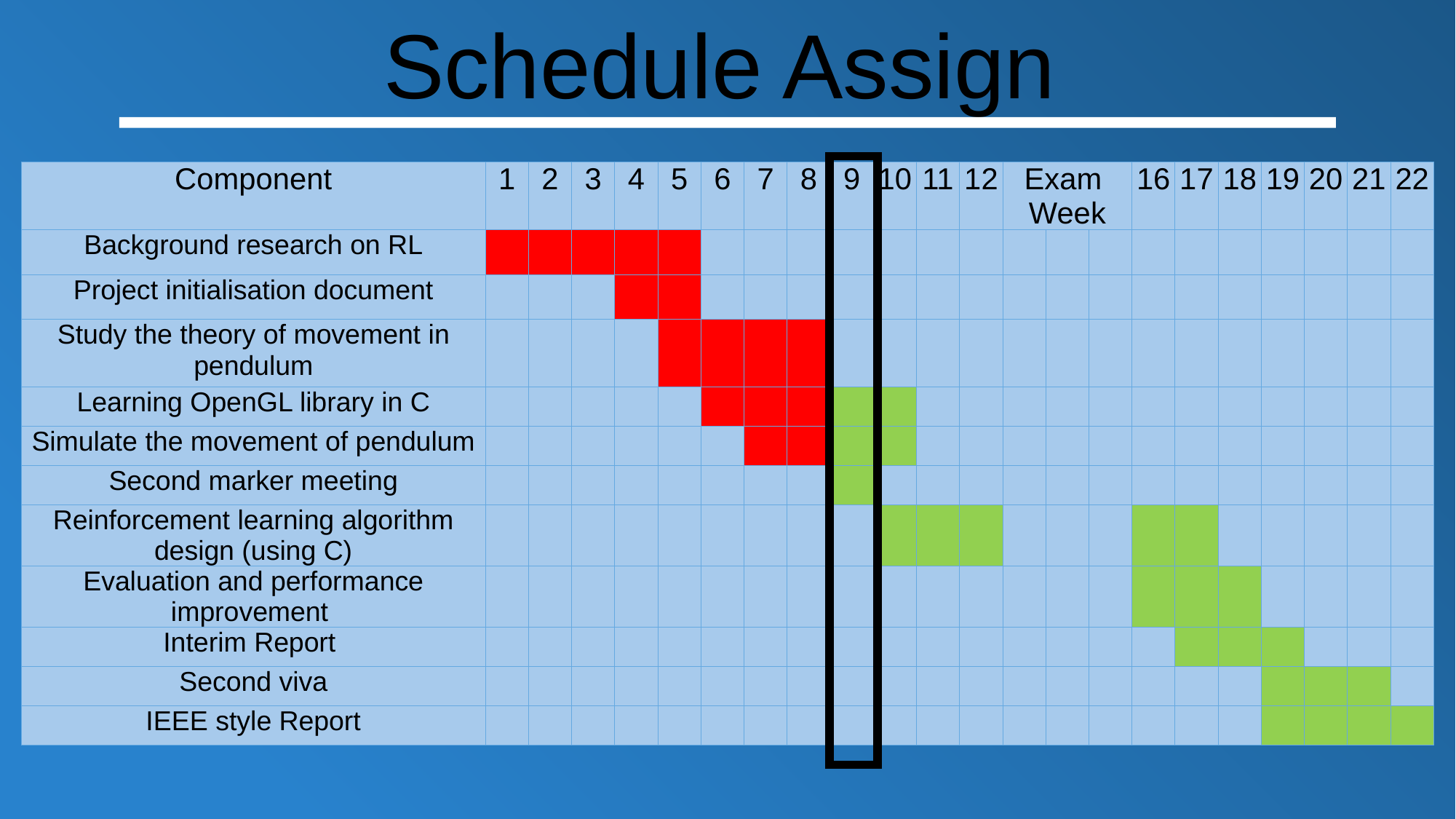

# Schedule Assign

| Component | 1 | 2 | 3 | 4 | 5 | 6 | 7 | 8 | 9 | 10 | 11 | 12 | Exam Week |  |  | 16 | 17 | 18 | 19 | 20 | 21 | 22 |
| --- | --- | --- | --- | --- | --- | --- | --- | --- | --- | --- | --- | --- | --- | --- | --- | --- | --- | --- | --- | --- | --- | --- |
| Background research on RL |  |  |  |  |  |  |  |  |  |  |  |  |  |  |  |  |  |  |  |  |  |  |
| Project initialisation document |  |  |  |  |  |  |  |  |  |  |  |  |  |  |  |  |  |  |  |  |  |  |
| Study the theory of movement in pendulum |  |  |  |  |  |  |  |  |  |  |  |  |  |  |  |  |  |  |  |  |  |  |
| Learning OpenGL library in C |  |  |  |  |  |  |  |  |  |  |  |  |  |  |  |  |  |  |  |  |  |  |
| Simulate the movement of pendulum |  |  |  |  |  |  |  |  |  |  |  |  |  |  |  |  |  |  |  |  |  |  |
| Second marker meeting |  |  |  |  |  |  |  |  |  |  |  |  |  |  |  |  |  |  |  |  |  |  |
| Reinforcement learning algorithm design (using C) |  |  |  |  |  |  |  |  |  |  |  |  |  |  |  |  |  |  |  |  |  |  |
| Evaluation and performance improvement |  |  |  |  |  |  |  |  |  |  |  |  |  |  |  |  |  |  |  |  |  |  |
| Interim Report |  |  |  |  |  |  |  |  |  |  |  |  |  |  |  |  |  |  |  |  |  |  |
| Second viva |  |  |  |  |  |  |  |  |  |  |  |  |  |  |  |  |  |  |  |  |  |  |
| IEEE style Report |  |  |  |  |  |  |  |  |  |  |  |  |  |  |  |  |  |  |  |  |  |  |